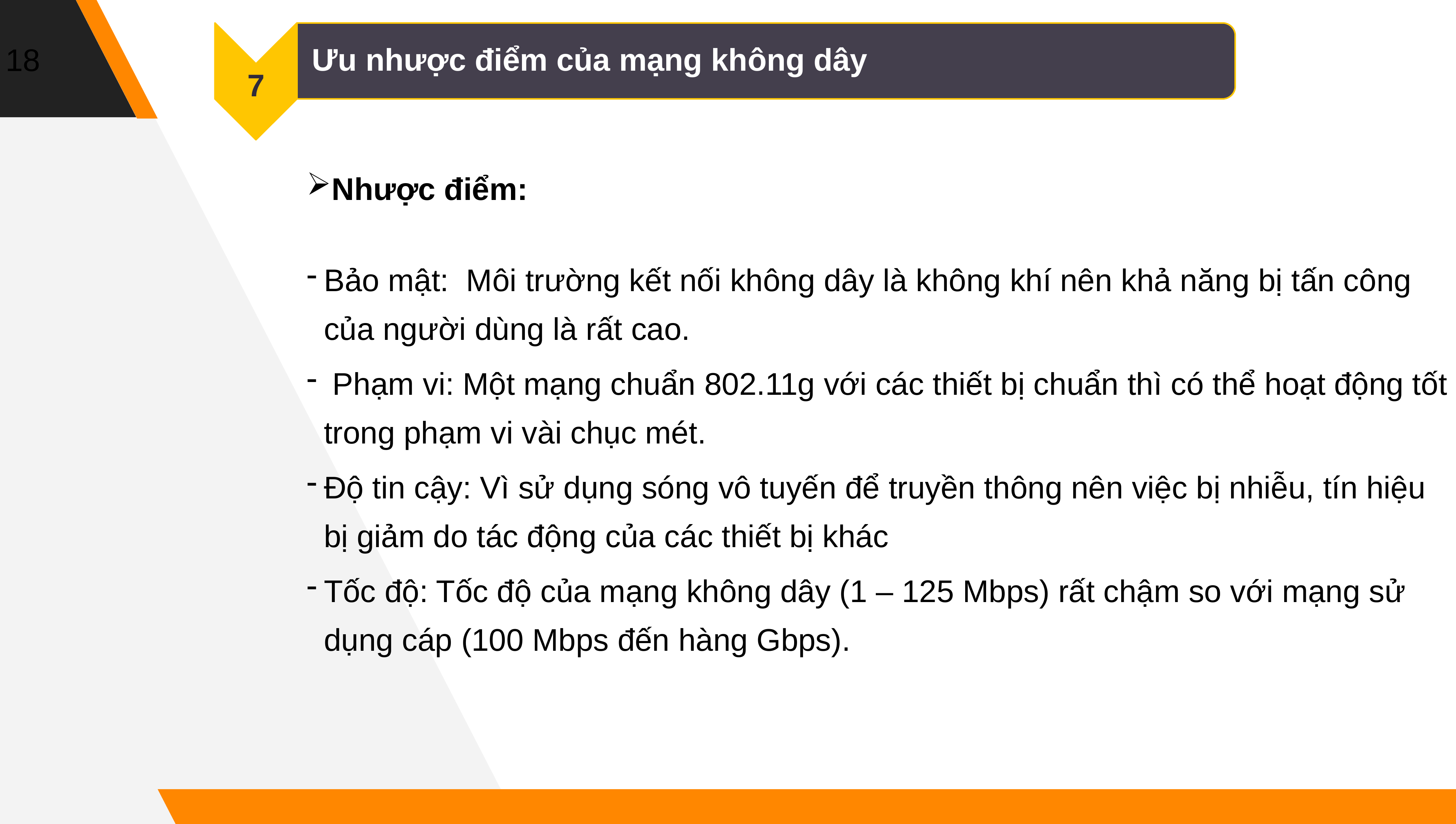

18
7
Ưu nhược điểm của mạng không dây
Nhược điểm:
Bảo mật:  Môi trường kết nối không dây là không khí nên khả năng bị tấn công của người dùng là rất cao.
 Phạm vi: Một mạng chuẩn 802.11g với các thiết bị chuẩn thì có thể hoạt động tốt trong phạm vi vài chục mét.
Độ tin cậy: Vì sử dụng sóng vô tuyến để truyền thông nên việc bị nhiễu, tín hiệu bị giảm do tác động của các thiết bị khác
Tốc độ: Tốc độ của mạng không dây (1 – 125 Mbps) rất chậm so với mạng sử dụng cáp (100 Mbps đến hàng Gbps).